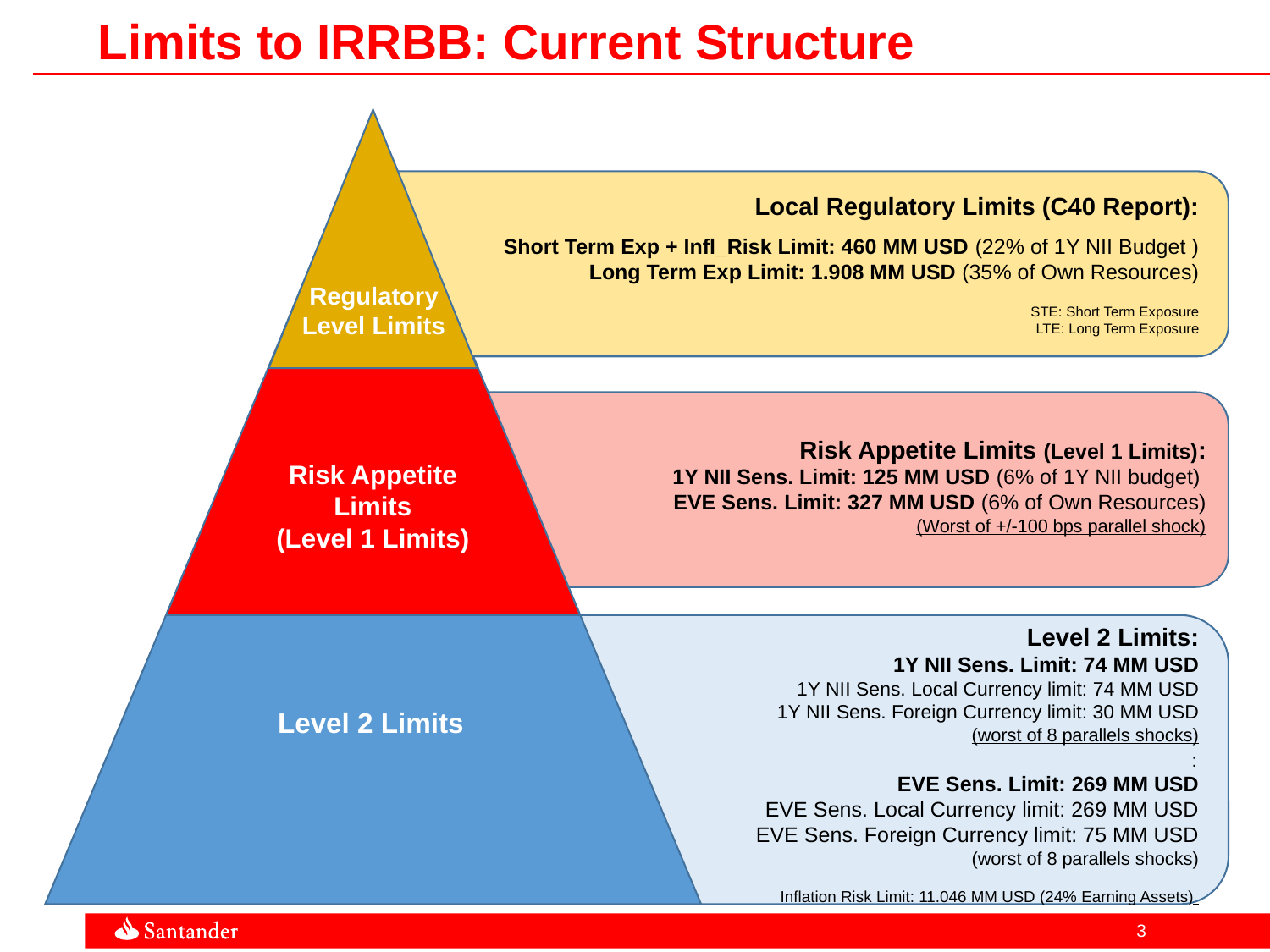

Limits to IRRBB: Current Structure

Local Regulatory Limits (C40 Report):
Short Term Exp + Infl_Risk Limit: 460 MM USD (22% of 1Y NII Budget )
Long Term Exp Limit: 1.908 MM USD (35% of Own Resources)

STE: Short Term Exposure
LTE: Long Term Exposure

Regulatory Level Limits
Risk Appetite Limits (Level 1 Limits):
1Y NII Sens. Limit: 125 MM USD (6% of 1Y NII budget)
EVE Sens. Limit: 327 MM USD (6% of Own Resources)
(Worst of +/-100 bps parallel shock)

Risk Appetite
Limits
(Level 1 Limits)
Level 2 Limits:
1Y NII Sens. Limit: 74 MM USD
1Y NII Sens. Local Currency limit: 74 MM USD
1Y NII Sens. Foreign Currency limit: 30 MM USD
(worst of 8 parallels shocks)

EVE Sens. Limit: 269 MM USD
EVE Sens. Local Currency limit: 269 MM USD
EVE Sens. Foreign Currency limit: 75 MM USD
(worst of 8 parallels shocks)
Inflation Risk Limit: 11.046 MM USD (24% Earning Assets)

:
Level 2 Limits